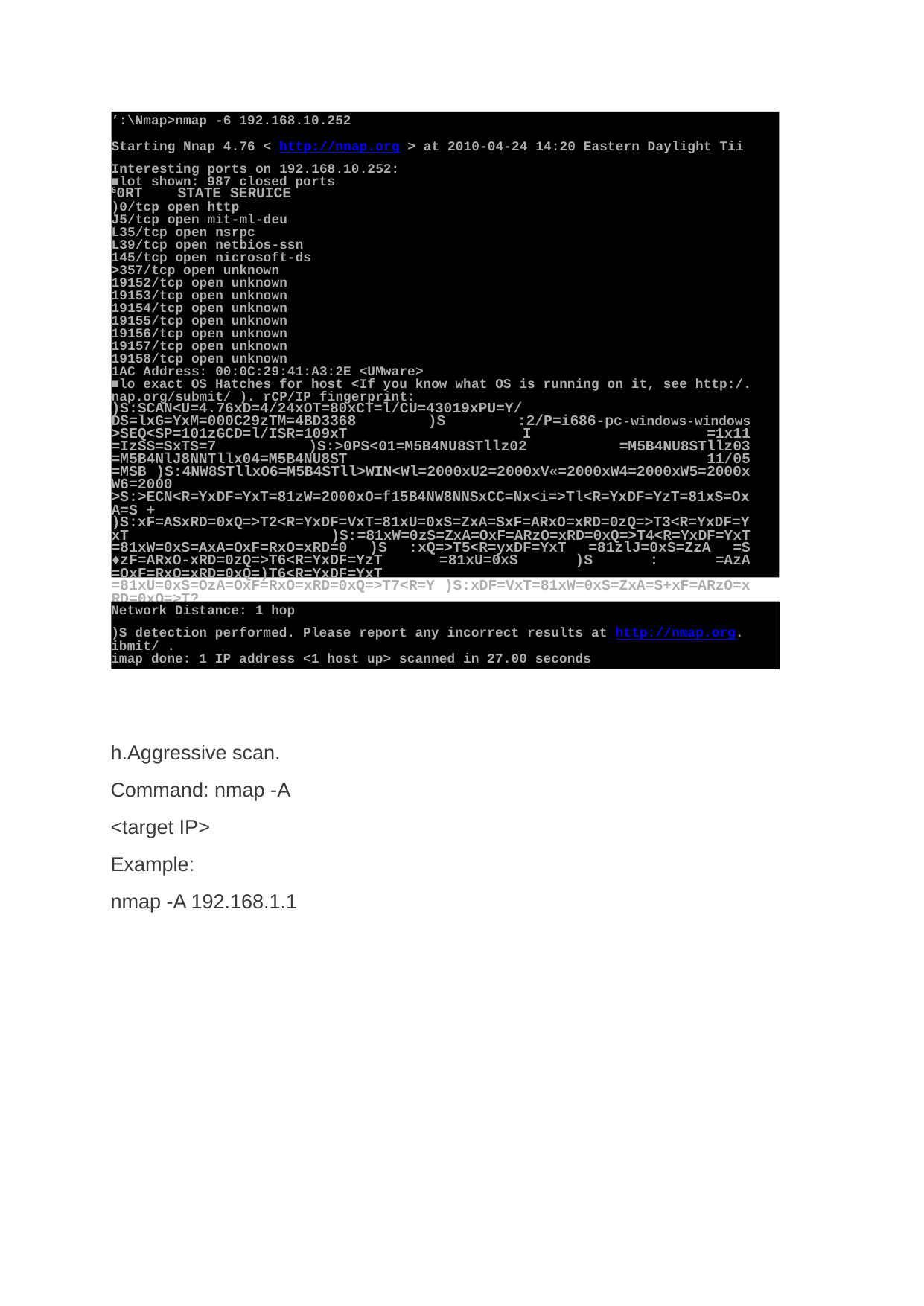

’:\Nmap>nmap -6 192.168.10.252
Starting Nnap 4.76 < http://nnap.org > at 2010-04-24 14:20 Eastern Daylight Tii
Interesting ports on 192.168.10.252:
■lot shown: 987 closed ports
50RT    STATE SERUICE
)0/tcp open http
J5/tcp open mit-ml-deu
L35/tcp open nsrpc
L39/tcp open netbios-ssn
145/tcp open nicrosoft-ds
>357/tcp open unknown
19152/tcp open unknown
19153/tcp open unknown
19154/tcp open unknown
19155/tcp open unknown
19156/tcp open unknown
19157/tcp open unknown
19158/tcp open unknown
1AC Address: 00:0C:29:41:A3:2E <UMware>
■lo exact OS Hatches for host <If you know what OS is running on it, see http:/. nap.org/submit/ ). rCP/IP fingerprint:
)S:SCAN<U=4.76xD=4/24xOT=80xCT=l/CU=43019xPU=Y/DS=lxG=YxM=000C29zTM=4BD3368 )S :2/P=i686-pc-windows-windows >SEQ<SP=101zGCD=l/ISR=109xT I =1x11 =IzSS=SxTS=7 )S:>0PS<01=M5B4NU8STllz02 =M5B4NU8STllz03 =M5B4NlJ8NNTllx04=M5B4NU8ST 11/05 =MSB )S:4NW8STllxO6=M5B4STll>WIN<Wl=2000xU2=2000xV«=2000xW4=2000xW5=2000xW6=2000 >S:>ECN<R=YxDF=YxT=81zW=2000xO=f15B4NW8NNSxCC=Nx<i=>Tl<R=YxDF=YzT=81xS=OxA=S +
)S:xF=ASxRD=0xQ=>T2<R=YxDF=VxT=81xU=0xS=ZxA=SxF=ARxO=xRD=0zQ=>T3<R=YxDF=YxT )S:=81xW=0zS=ZxA=OxF=ARzO=xRD=0xQ=>T4<R=YxDF=YxT =81xW=0xS=AxA=OxF=RxO=xRD=0 )S :xQ=>T5<R=yxDF=YxT =81zlJ=0xS=ZzA =S ♦zF=ARxO-xRD=0zQ=>T6<R=YxDF=YzT =81xU=0xS )S : =AzA =OxF=RxO=xRD=0xQ=)T6<R=YxDF=YxT =81xU=0xS=OzA=OxF=RxO=xRD=0xQ=>T7<R=Y )S:xDF=VxT=81xW=0xS=ZxA=S+xF=ARzO=xRD=0xQ=>T?<R=YzDF=YxT=81xW=0zS=ZxA=OxF=A )S:RxO=xRD=0xQ=>Ul<R=YxDF=NxT=81xTOS=0xIPL=164xUN=0xRIPL=GxRID=GxRIPCK=GxRU )S:CK=GxRUL=GxRUD=G>IE<R=YxDFI=NxT=81xT0SI=ZxCD=ZxSI=SxDLI=S)
Network Distance: 1 hop
)S detection performed. Please report any incorrect results at http://nmap.org. ibmit/ .
imap done: 1 IP address <1 host up> scanned in 27.00 seconds
h.Aggressive scan. Command: nmap -A <target IP> Example:
nmap -A 192.168.1.1